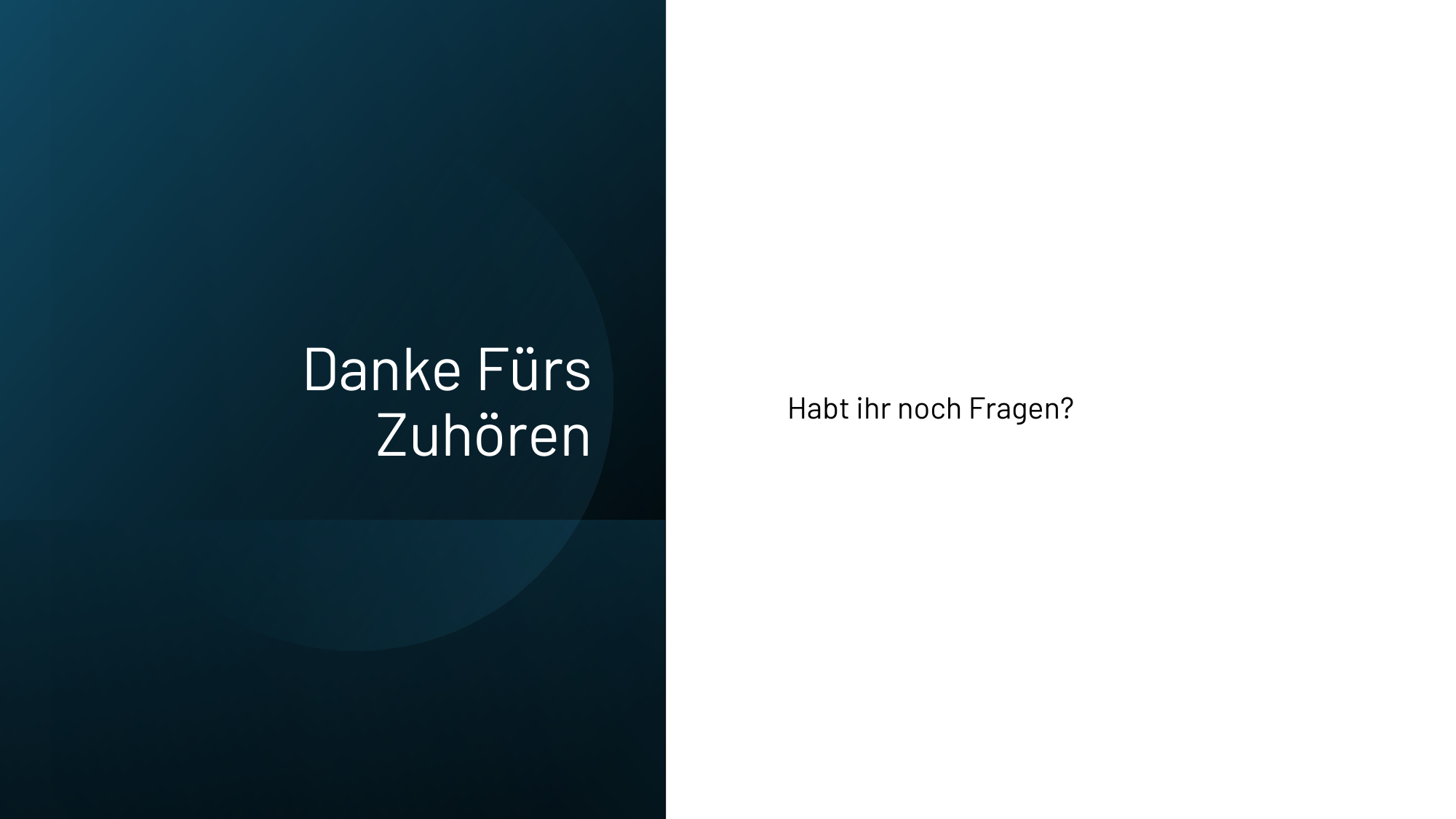

# Danke Fürs Zuhören

Habt ihr noch Fragen?